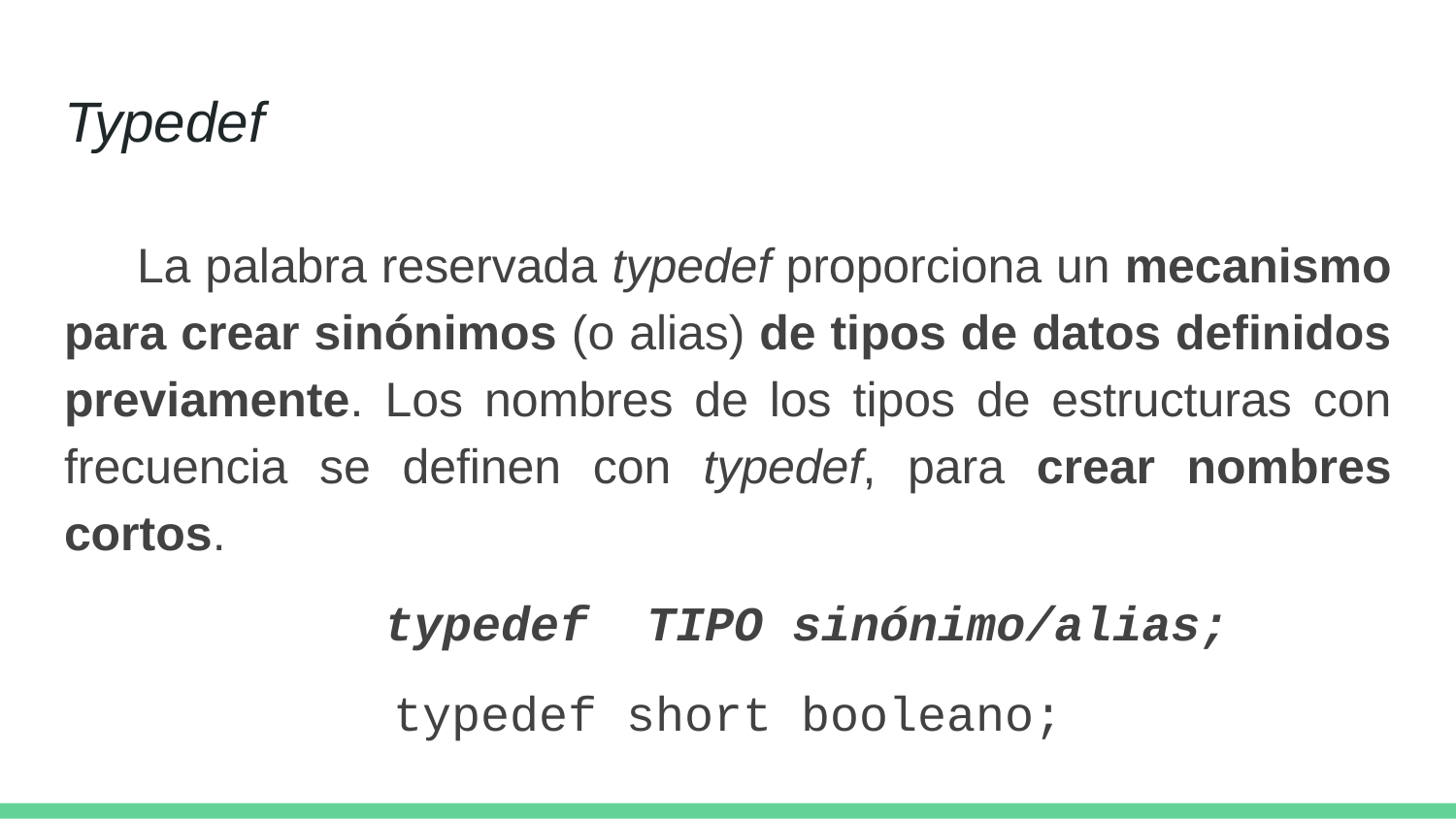

# Typedef
La palabra reservada typedef proporciona un mecanismo para crear sinónimos (o alias) de tipos de datos definidos previamente. Los nombres de los tipos de estructuras con frecuencia se definen con typedef, para crear nombres cortos.
 typedef  TIPO sinónimo/alias;
typedef short booleano;